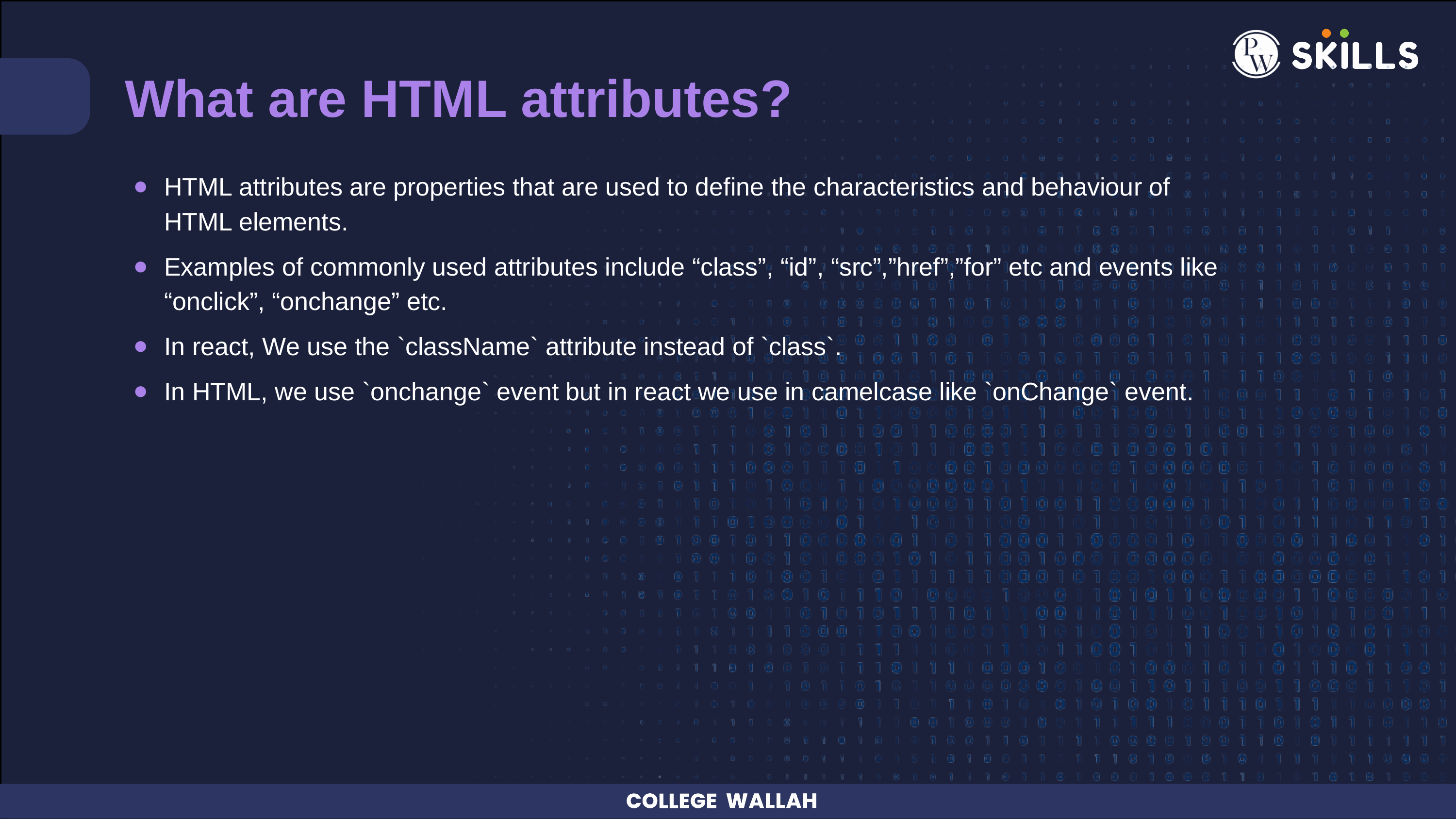

What are HTML attributes?
HTML attributes are properties that are used to define the characteristics and behaviour of HTML elements.
Examples of commonly used attributes include “class”, “id”, “src”,”href”,”for” etc and events like “onclick”, “onchange” etc.
In react, We use the `className` attribute instead of `class`.
In HTML, we use `onchange` event but in react we use in camelcase like `onChange` event.